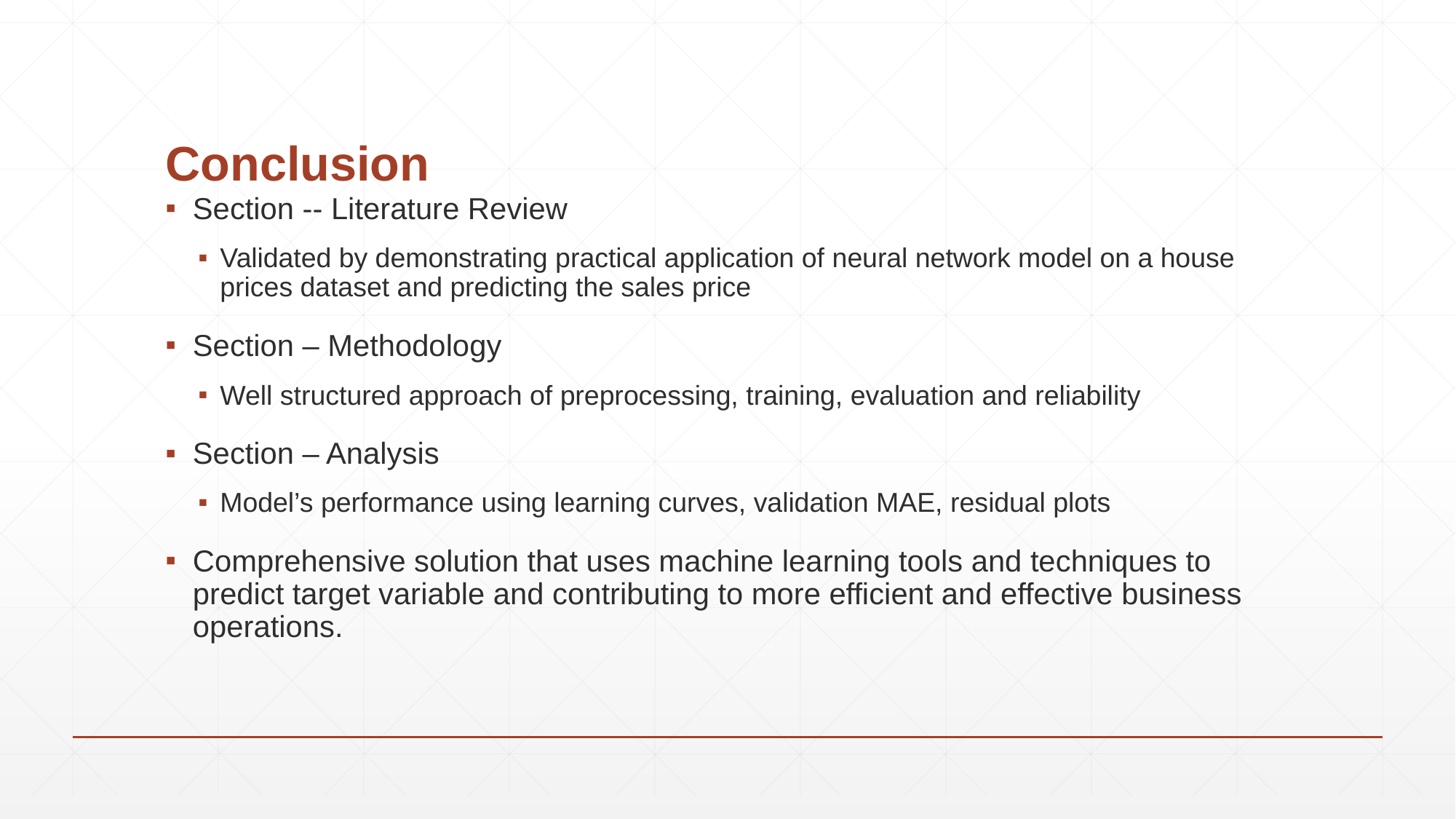

# Conclusion
Section -- Literature Review
Validated by demonstrating practical application of neural network model on a house prices dataset and predicting the sales price
Section – Methodology
Well structured approach of preprocessing, training, evaluation and reliability
Section – Analysis
Model’s performance using learning curves, validation MAE, residual plots
Comprehensive solution that uses machine learning tools and techniques to predict target variable and contributing to more efficient and effective business operations.